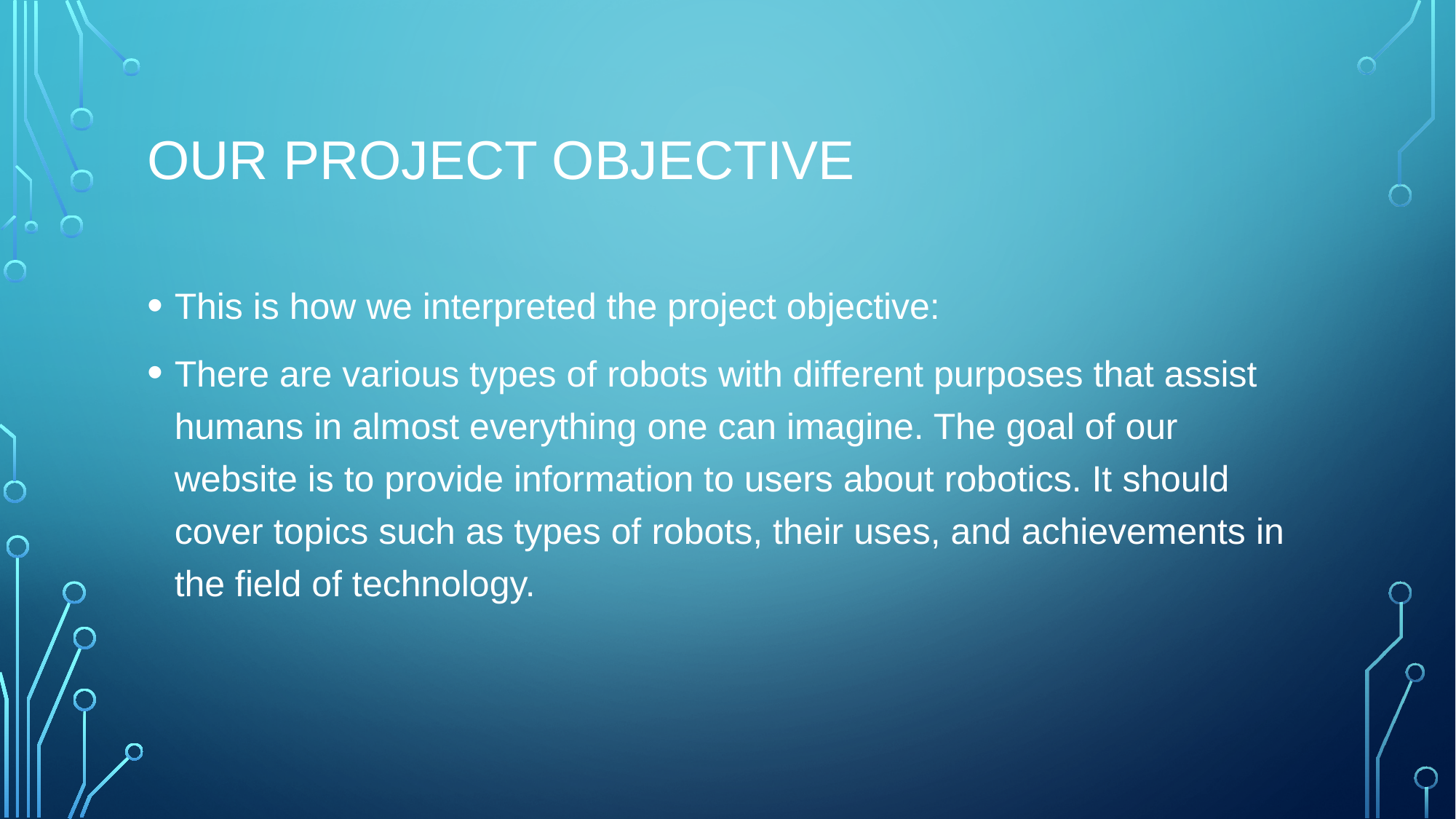

# Our project objective
This is how we interpreted the project objective:
There are various types of robots with different purposes that assist humans in almost everything one can imagine. The goal of our website is to provide information to users about robotics. It should cover topics such as types of robots, their uses, and achievements in the field of technology.